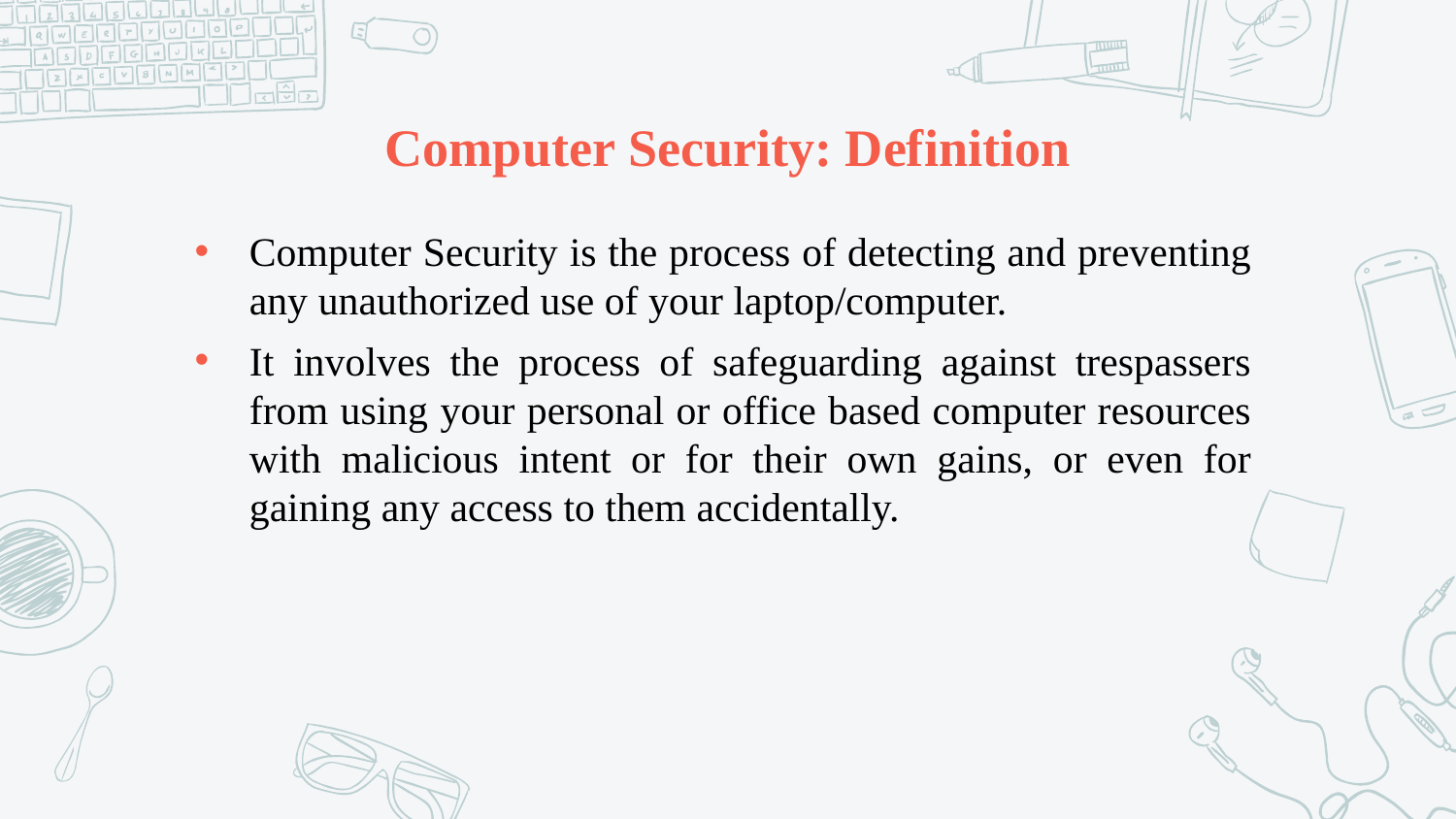

4
# Computer Security: Definition
Computer Security is the process of detecting and preventing any unauthorized use of your laptop/computer.
It involves the process of safeguarding against trespassers from using your personal or office based computer resources with malicious intent or for their own gains, or even for gaining any access to them accidentally.